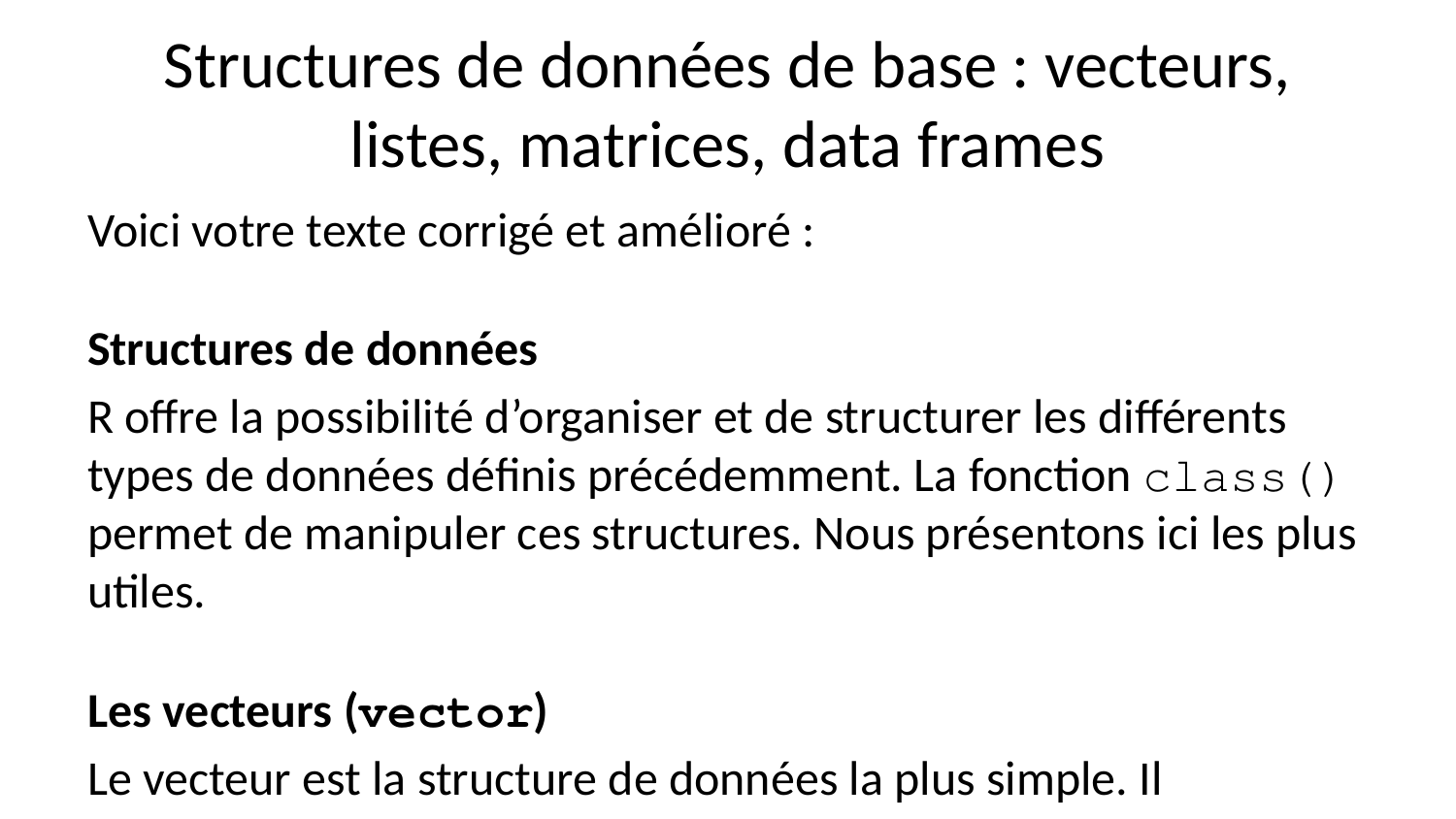

# Structures de données de base : vecteurs, listes, matrices, data frames
Voici votre texte corrigé et amélioré :
Structures de données
R offre la possibilité d’organiser et de structurer les différents types de données définis précédemment. La fonction class() permet de manipuler ces structures. Nous présentons ici les plus utiles.
Les vecteurs (vector)
Le vecteur est la structure de données la plus simple. Il représente une suite de données de même type. La fonction c() (pour collection ou concaténation) permet de créer des vecteurs.
D’autres fonctions comme seq() ou l’utilisation des deux points (:) permettent également de générer des vecteurs. À noter que lors de la création d’un vecteur, il est possible de mélanger des données de différents types. Dans ce cas, R effectue une conversion implicite vers le type le plus fréquent, comme illustré ci-dessous :
# Création de vecteurs vec1 <- c(3, 1, 7) print(vec1)  # Affichage du vecteur
[1] 3 1 7
# Mélange de types : R effectue une conversion implicite vec2 <- c(3, TRUE, 7)  # TRUE est converti en 1 print(vec2)
[1] 3 1 7
vec3 <- c(3, T, "7")  # Tous les éléments sont convertis en caractères
print(vec3)
[1] "3"    "TRUE" "7"
# Génération de séquences numériques seq1 <- seq(from = 0, to = 1, by = 0.1) print(seq1)
 [1] 0.0 0.1 0.2 0.3 0.4 0.5 0.6 0.7 0.8 0.9 1.0
seq2 <- seq(from = 0, to = 20, length.out = 5)  # Utilisation de length.out pour garantir le bon fonctionnement
print(seq2)
[1]  0  5 10 15 20
# Création d'un vecteur avec l'opérateur `:` vec <- 2:36 print(vec)  # Affichage du vecteur
 [1]  2  3  4  5  6  7  8  9 10 11 12 13 14 15 16 17 18 19 20 21 22 23 24 25 26
[26] 27 28 29 30 31 32 33 34 35 36
Il est également possible de nommer les éléments d’un vecteur grâce à la fonction names().
vec <- c(1, 3, 6, 2, 7, 4, 8, 1, 0)
 names(vec) <- letters[1:9] # Attribution des 9 premières lettres de l’alphabet.
vec
a b c d e f g h i
1 3 6 2 7 4 8 1 0
Attention
Les indications [1] et [26] affichées dans la console correspondent à l’index du premier élément de chaque ligne dans le vecteur.
# Vérification si vec est un vecteur vec <- 2:36 print(is.vector(vec))  # Affiche TRUE
[1] TRUE
# Comparaison entre integer et numeric x <- 1:3  # Stocké comme integer print(x)
[1] 1 2 3
y <- c(1, 2, 3)  # Stocké comme numeric
print(y)
[1] 1 2 3
# Affichage du type de chaque variable print(class(x))  # Affiche "integer"
[1] "integer"
print(class(y))  # Affiche "numeric"
[1] "numeric"
Bien que l’on puisse s’attendre à voir “vector of doubles” ou “vector of integers” affiché en sortie, R utilise plutôt les termes “numeric” et “integer” pour désigner ces types.
Les instructions c() et : produisent un affichage identique, mais en interne, x et y sont stockés différemment. Le type integer est plus économe en mémoire que le type numeric.
Les matrices (matrix) et les tableaux (array)
Les matrices et les tableaux généralisent la notion de vecteur. Une matrice représente une structure de données à deux indices (lignes et colonnes), tandis qu’un tableau peut avoir plusieurs indices (dimensions). Comme pour les vecteurs, tous les éléments doivent être du même type, sinon R effectue des conversions implicites.
Création de matrices
La fonction matrix() permet de créer une matrice. L’exemple suivant génère une matrice remplie ligne par ligne (byrow = TRUE) avec les valeurs de 1:12 :
X <- matrix(1:12, nrow = 4, ncol = 3, byrow = TRUE)
print(X)
     [,1] [,2] [,3]
[1,]    1    2    3
[2,]    4    5    6
[3,]    7    8    9
[4,]   10   11   12
La matrice X contient 4 lignes et 3 colonnes, remplies ligne par ligne.
De la même manière, il est possible de remplir une matrice colonne par colonne (byrow = FALSE) :
Y <- matrix(1:12, nrow = 4, ncol = 3, byrow = FALSE)
print(Y)
     [,1] [,2] [,3]
[1,]    1    5    9
[2,]    2    6   10
[3,]    3    7   11
[4,]    4    8   12
La matrice Y est remplie colonne par colonne.
Pour vérifier le type de Y, on utilise :
print(class(Y))  # Affiche "matrix"
[1] "matrix" "array"
Création de tableaux multidimensionnels (array)
Les tableaux multidimensionnels permettent de ajouter des dimensions supplémentaires. La fonction array() permet de créer des structures à plus de deux dimensions :
X <- array(1:12, dim = c(2, 2, 3))
print(X)
, , 1

     [,1] [,2]
[1,]    1    3
[2,]    2    4

, , 2

     [,1] [,2]
[1,]    5    7
[2,]    6    8

, , 3

     [,1] [,2]
[1,]    9   11
[2,]   10   12
La variable X contient 3 matrices (couches) de 2 lignes et 2 colonnes chacune.
Pour vérifier le type de X :
print(class(X))  # Affiche "array"
[1] "array"
⚠️ Attention
Il est possible de créer des tableaux à plus de trois dimensions grâce au paramètre dim, qui peut prendre plus de trois valeurs :
multi_array <- array(1:24, dim = c(2, 3, 4))  # Tableau avec 4 dimensions
print(multi_array)
, , 1

     [,1] [,2] [,3]
[1,]    1    3    5
[2,]    2    4    6

, , 2

     [,1] [,2] [,3]
[1,]    7    9   11
[2,]    8   10   12

, , 3

     [,1] [,2] [,3]
[1,]   13   15   17
[2,]   14   16   18

, , 4

     [,1] [,2] [,3]
[1,]   19   21   23
[2,]   20   22   24
Les listes (list)
La structure la plus souple et la plus riche du langage R est celle des listes. Contrairement aux structures précédentes, les listes permettent de regrouper dans une même structure des données de types différents sans les altérer.
Chaque élément d’une liste peut être un vecteur, une matrice, un tableau (array) ou même une autre liste.
A <- list(
  TRUE,
  -1:3,
  matrix(1:4, nrow = 2),
  c(1 + 2i, 3),
  "Une chaîne de caractères"
)
print(A)
[[1]]
[1] TRUE

[[2]]
[1] -1  0  1  2  3

[[3]]
     [,1] [,2]
[1,]    1    3
[2,]    2    4

[[4]]
[1] 1+2i 3+0i

[[5]]
[1] "Une chaîne de caractères"
On peut vérifier le type de l’objet A :
print(class(A))  # Affiche "list"
[1] "list"
Nommer les éléments d’une liste
Les listes sont hétérogènes en types de données, et l’ordre des éléments peut être arbitraire. C’est pourquoi il est possible de nommer explicitement chaque élément afin d’améliorer la lisibilité des sorties. Un exemple de liste avec des noms explicites :
B <- list(
  une.matrice = matrix(1:4, nrow = 2),
  des.complexes = c(1 + 2i, 3)
)
print(B)
$une.matrice
     [,1] [,2]
[1,]    1    3
[2,]    2    4

$des.complexes
[1] 1+2i 3+0i
Listes imbriquées
Une liste peut elle-même contenir d’autres listes, ce qui permet de créer des structures complexes et organisées :
liste1 <- list(complexe = 1 + 1i, logique = FALSE)
liste2 <- list(chaine = "J’apprends R", vecteur = 1:2)
C <- list(
  "Ma première liste" = liste1,
  Ma.seconde.liste = liste2
)
print(C)
$`Ma première liste`
$`Ma première liste`$complexe
[1] 1+1i

$`Ma première liste`$logique
[1] FALSE

$Ma.seconde.liste
$Ma.seconde.liste$chaine
[1] "J’apprends R"

$Ma.seconde.liste$vecteur
[1] 1 2
Nommer les éléments permet de faciliter leur extraction.
Le tableau individus × variables (data.frame)
Le tableau individus × variables est la structure fondamentale en statistique. Dans R, cette notion est représentée par le data.frame, qui fonctionne comme une matrice, où :
- Les lignes correspondent aux individus
- Les colonnes correspondent aux variables mesurées Chaque colonne représente une variable unique et tous ses éléments doivent être du même type. Les colonnes peuvent être nommées pour une meilleure lisibilité.
Création d’un data.frame
Voici un exemple de création d’un data.frame avec les informations de taille et poids selon le sexe :
IMC <- data.frame(
  Sexe = c("H", "F", "H", "F", "H", "F"),
  Taille = c(1.83, 1.76, 1.82, 1.60, 1.90, 1.66),
  Poids = c(67, 58, 66, 48, 75, 55),
  row.names = c("Rémy", "Lol", "Pierre", "Domi", "Ben", "Cécile")
)
print(IMC)
       Sexe Taille Poids
Rémy      H   1.83    67
Lol       F   1.76    58
Pierre    H   1.82    66
Domi      F   1.60    48
Ben       H   1.90    75
Cécile    F   1.66    55
Vérification du type et de la structure du data.frame
print(is.data.frame(IMC))  # Vérifie si IMC est bien un data.frame (TRUE)
[1] TRUE
print(class(IMC))          # Affiche "data.frame"
[1] "data.frame"
print(str(IMC))            # Affiche la structure détaillée du data.frame
'data.frame':   6 obs. of  3 variables:
 $ Sexe  : chr  "H" "F" "H" "F" ...
 $ Taille: num  1.83 1.76 1.82 1.6 1.9 1.66
 $ Poids : num  67 58 66 48 75 55
NULL
La fonction str() permet d’afficher la structure des colonnes du data.frame, y compris les types de données et leurs niveaux.
Un data.frame peut être vu comme une liste de vecteurs de même longueur. En effet, R structure ses data.frame de cette façon en interne :
print(is.list(IMC))  # Vérifie si IMC est une liste (TRUE)
[1] TRUE
Cela signifie que chaque colonne d’un data.frame est en réalité un vecteur que l’on peut manipuler individuellement.
Les facteurs (factor) et les variables ordinales (ordered)
R permet d’organiser les chaînes de caractères de manière plus efficace grâce à la fonction factor().
Création d’un facteur
L’exemple suivant crée un facteur (factor) contenant des couleurs :
x <- factor(c("bleu", "vert", "bleu", "rouge", "bleu", "vert", "vert"))
print(x)
[1] bleu  vert  bleu  rouge bleu  vert  vert
Levels: bleu rouge vert
Pour connaître les niveaux (levels) du facteur :
print(levels(x))  # Affiche : "bleu" "rouge" "vert"
[1] "bleu"  "rouge" "vert"
Pour vérifier le type de l’objet x :
print(class(x))  # Affiche "factor"
[1] "factor"
Recodage d’une variable continue en facteur
La fonction cut() permet de transformer une variable continue en facteurs.
Poids <- c(55, 63, 83, 57, 75, 90, 73, 67, 58, 84, 87, 79, 48, 52)
Poids_categorise <- cut(Poids, 3)
print(Poids_categorise)
 [1] (48,62] (62,76] (76,90] (48,62] (62,76] (76,90] (62,76] (62,76] (48,62]
[10] (76,90] (76,90] (76,90] (48,62] (48,62]
Levels: (48,62] (62,76] (76,90]
R regroupe les valeurs de Poids en trois intervalles, facilitant l’analyse statistique.
Facteurs et data.frame
Il est possible d’inclure des facteurs dans un data.frame. R indique automatiquement les différents niveaux (levels) de la variable qualitative.
IMC <- data.frame(
  Sexe = factor(c("H", "F", "H", "F", "H", "F")),
  Taille = c(1.83, 1.76, 1.82, 1.60, 1.90, 1.66),
  Poids = c(67, 58, 66, 48, 75, 55)
)
print(IMC)
  Sexe Taille Poids
1    H   1.83    67
2    F   1.76    58
3    H   1.82    66
4    F   1.60    48
5    H   1.90    75
6    F   1.66    55
print(str(IMC))  # Affiche la structure du data.frame
'data.frame':   6 obs. of  3 variables:
 $ Sexe  : Factor w/ 2 levels "F","H": 2 1 2 1 2 1
 $ Taille: num  1.83 1.76 1.82 1.6 1.9 1.66
 $ Poids : num  67 58 66 48 75 55
NULL
Variables ordinales avec ordered()
Les variables ordinales ont un ordre défini entre leurs catégories. Il est recommandé d’utiliser ordered() pour ces variables :
z <- ordered(
  c("Petit", "Grand", "Moyen", "Grand", "Moyen", "Petit", "Petit"),
  levels = c("Petit", "Moyen", "Grand")
)
print(class(z))  # Affiche "ordered" "factor"
[1] "ordered" "factor"
L’option levels permet de spécifier l’ordre des modalités de la variable.
Création rapide de facteurs avec gl()
La fonction gl() permet de générer des facteurs en spécifiant le nombre de niveaux et le nombre de répétitions :
facteur_exemple <- gl(n = 2, k = 8, labels = c("Control", "Treat"))
print(facteur_exemple)
 [1] Control Control Control Control Control Control Control Control Treat
[10] Treat   Treat   Treat   Treat   Treat   Treat   Treat
Levels: Control Treat
Dans gl(n = 2, k = 8, labels = c("Control", "Treat")) :
- n = 2 → Nombre de niveaux (ici, “Control” et “Treat”)
- k = 8 → Nombre de répétitions pour chaque niveau
R optimise la mémoire en codant les facteurs sous la forme d’entiers, réduisant l’espace utilisé lorsque les valeurs se répètent fréquemment.
Voici votre texte corrigé et amélioré :
Les dates en R
R permet de manipuler les données temporelles grâce à la fonction as.Date(), qui convertit une chaîne de caractères en objet Date.
Conversion de chaînes en dates
L’exemple suivant illustre la conversion d’un vecteur de dates au format "jour/mois/année" en format Date :
# Vecteur de dates sous forme de chaînes de caractères dates <- c("27/02/92", "27/02/92", "14/01/92", "28/02/92", "01/02/92") # Conversion en format Date avec as.Date() dates <- as.Date(dates, format = "%d/%m/%y") # Affichage des dates converties print(dates)
[1] "1992-02-27" "1992-02-27" "1992-01-14" "1992-02-28" "1992-02-01"
# Vérification du type de l'objet print(class(dates))  # Affiche "Date"
[1] "Date"
R a correctement interprété les dates et les a converties en format standard ISO (YYYY-MM-DD), facilitant leur manipulation dans des analyses temporelles.
Explication du format "%d/%m/%y"
Dans as.Date(dates, format = "%d/%m/%y") :
- %d → Jour (exemple : "27")
- %m → Mois (exemple : "02")
- %y → Année à deux chiffres (92 devient 1992) Si l’année avait quatre chiffres, on utiliserait %Y :
dates_complet <- as.Date("27/02/1992", format = "%d/%m/%Y")
print(dates_complet)  # Affiche "1992-02-27"
[1] "1992-02-27"